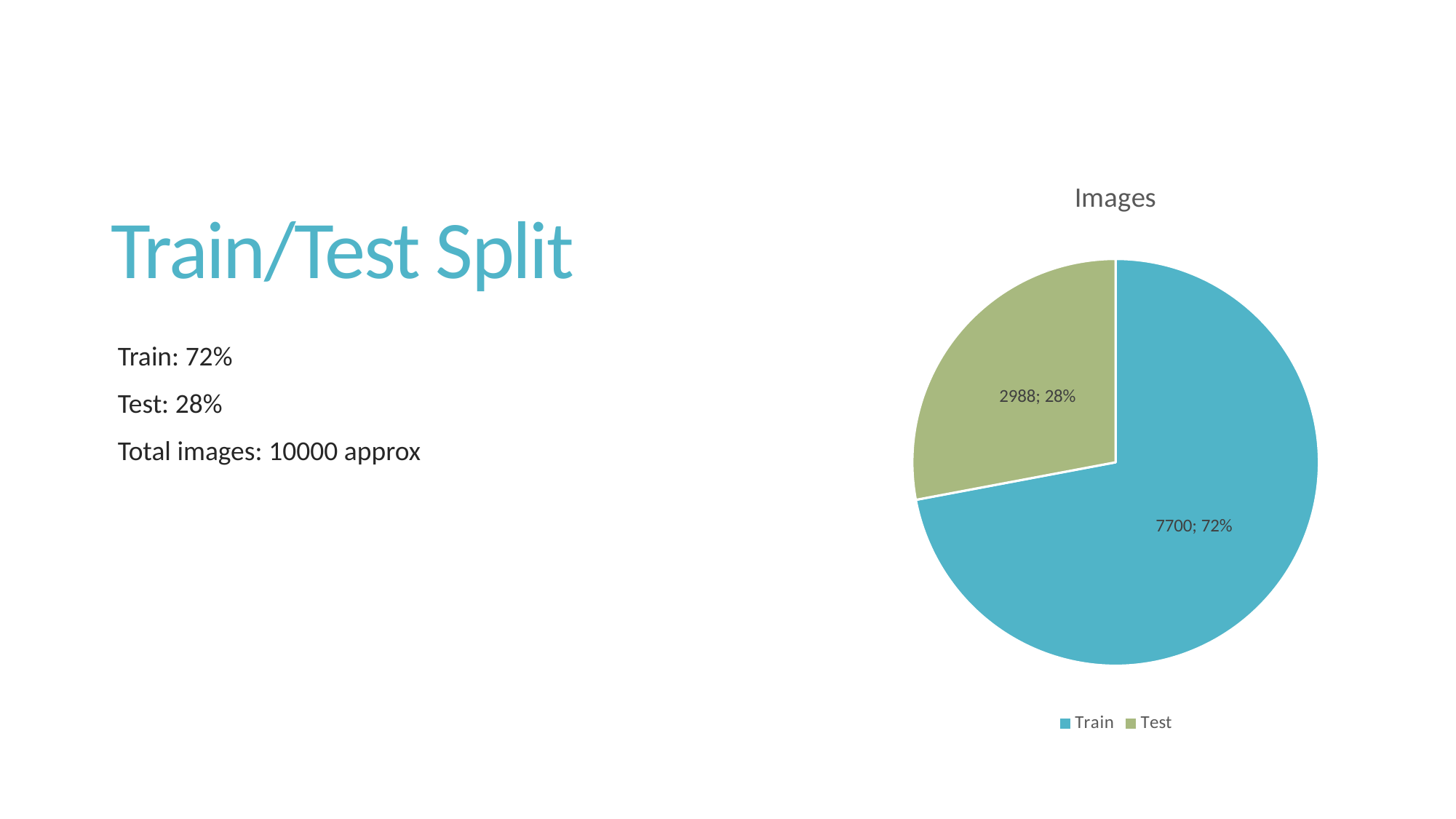

# Train/Test Split

### Chart: Images

| Category | Sales |
|---|---|
| Train | 7700.0 |
| Test | 2988.0 |
Train: 72%
Test: 28%
Total images: 10000 approx